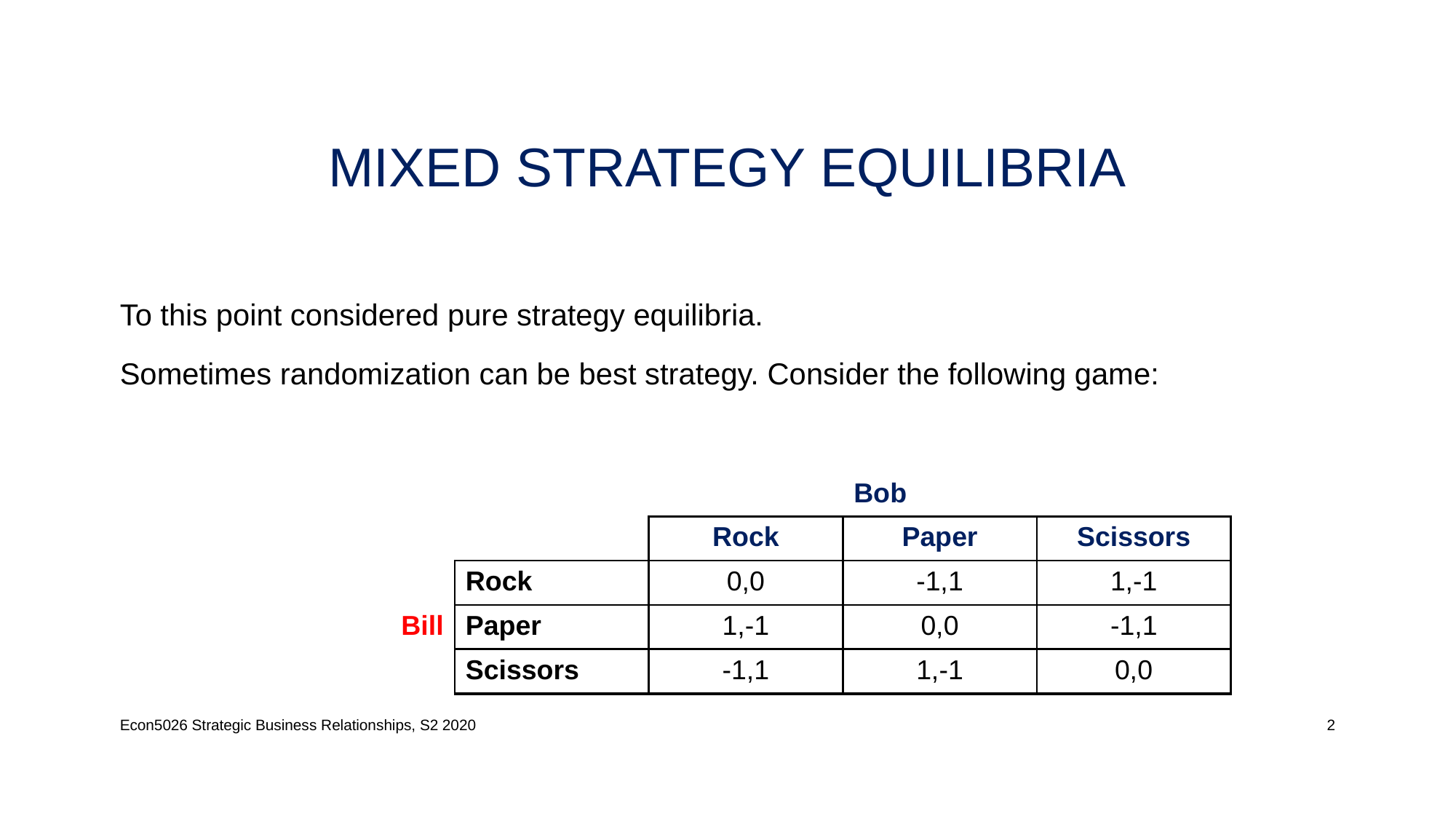

# Mixed Strategy Equilibria
To this point considered pure strategy equilibria.
Sometimes randomization can be best strategy. Consider the following game:

|  |  |  | Bob |  |
| --- | --- | --- | --- | --- |
|  |  | Rock | Paper | Scissors |
|  | Rock | 0,0 | -1,1 | 1,-1 |
| Bill | Paper | 1,-1 | 0,0 | -1,1 |
|  | Scissors | -1,1 | 1,-1 | 0,0 |
Econ5026 Strategic Business Relationships, S2 2020
2